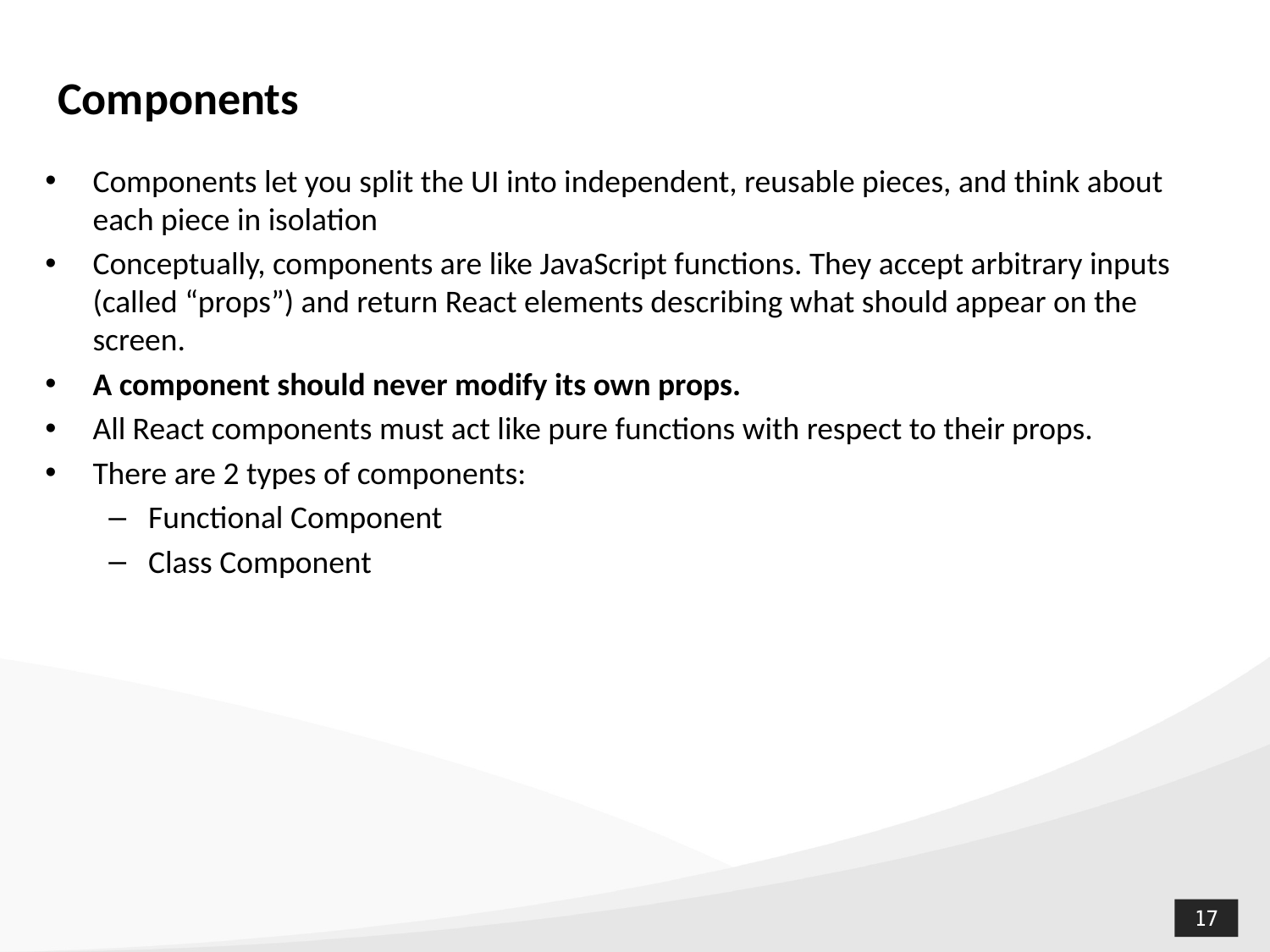

Components
Components let you split the UI into independent, reusable pieces, and think about each piece in isolation
Conceptually, components are like JavaScript functions. They accept arbitrary inputs (called “props”) and return React elements describing what should appear on the screen.
A component should never modify its own props.
All React components must act like pure functions with respect to their props.
There are 2 types of components:
Functional Component
Class Component